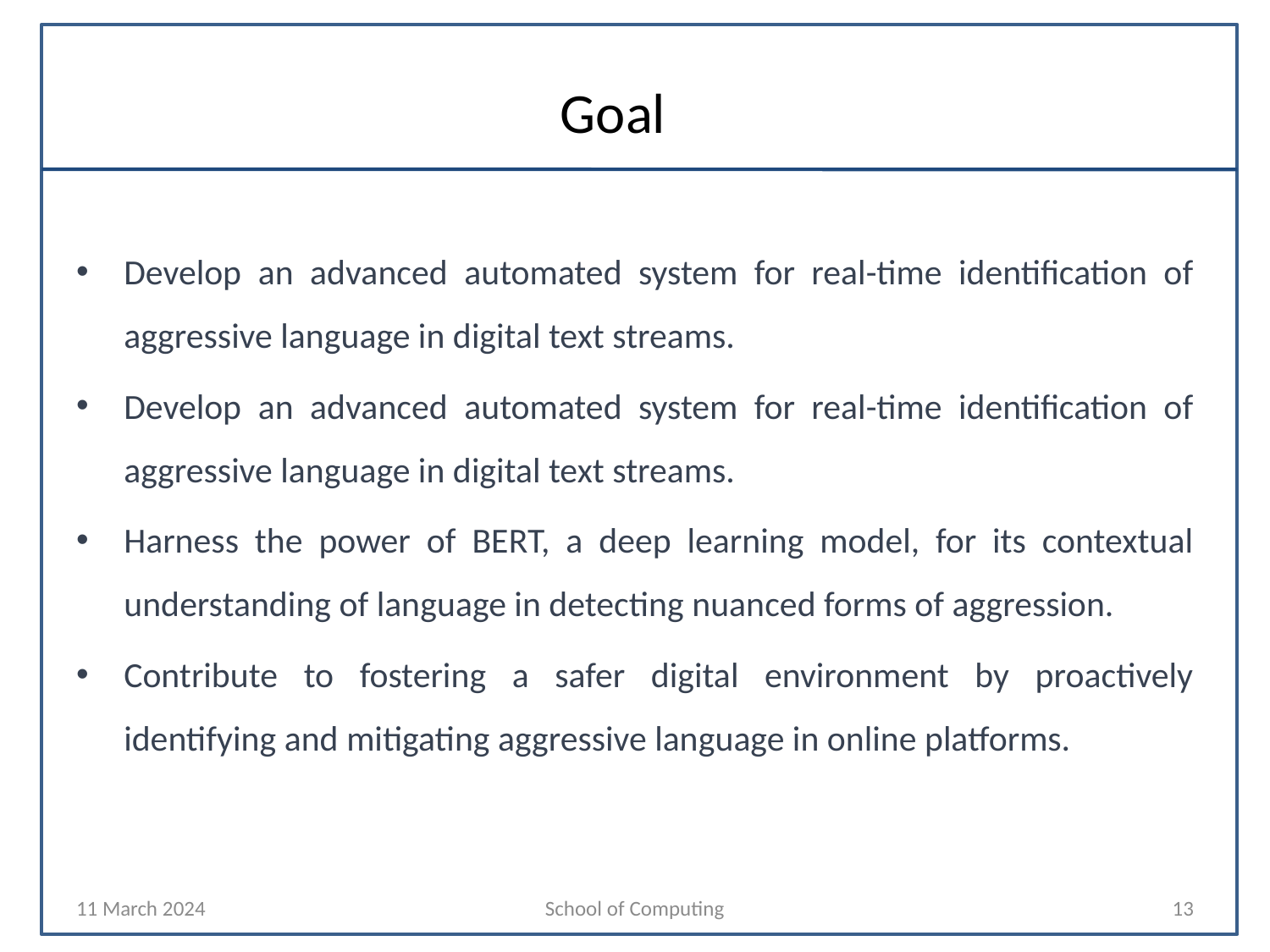

# Goal
Develop an advanced automated system for real-time identification of aggressive language in digital text streams.
Develop an advanced automated system for real-time identification of aggressive language in digital text streams.
Harness the power of BERT, a deep learning model, for its contextual understanding of language in detecting nuanced forms of aggression.
Contribute to fostering a safer digital environment by proactively identifying and mitigating aggressive language in online platforms.
11 March 2024
School of Computing
13